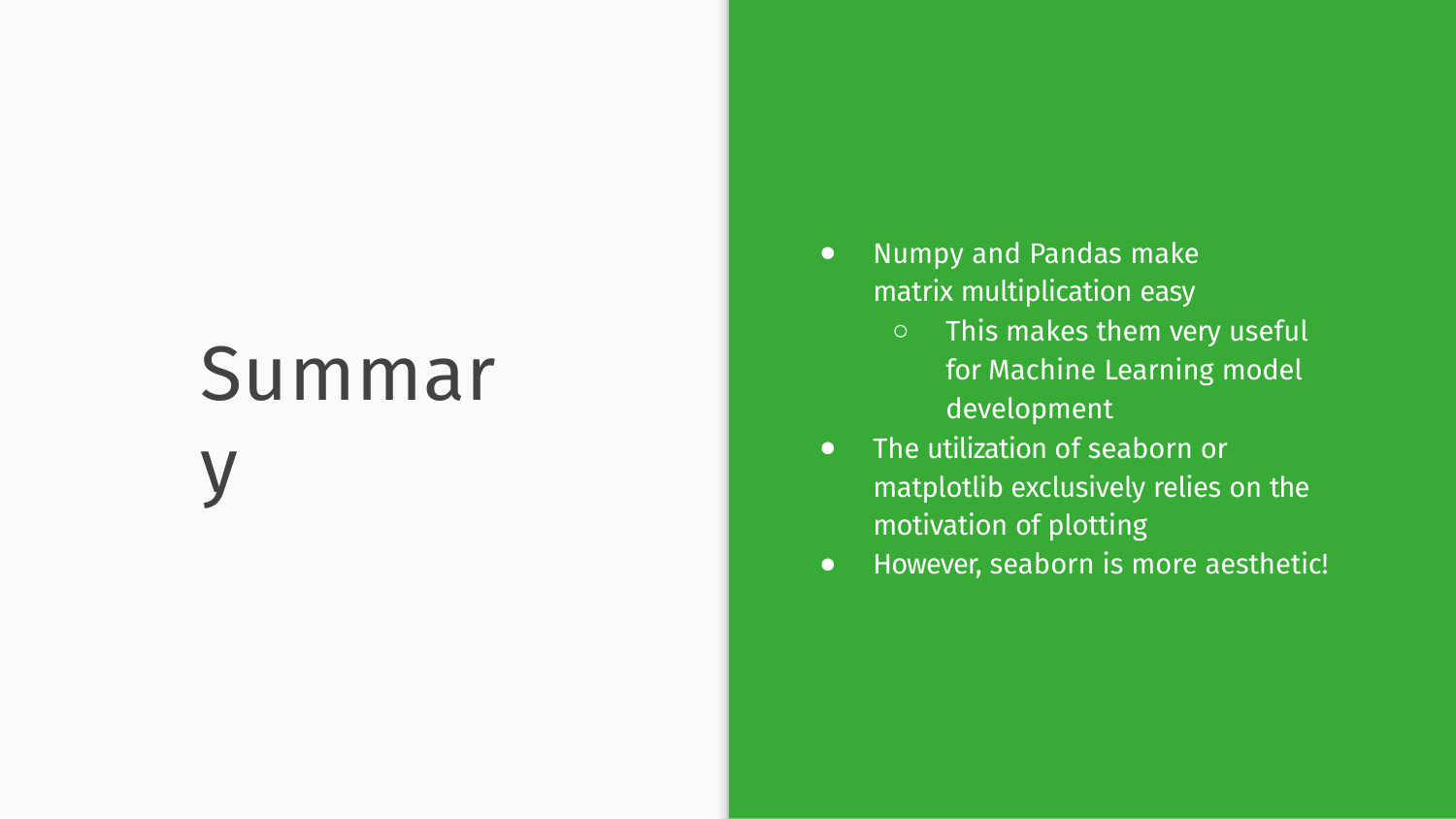

Numpy and Pandas make matrix multiplication easy
This makes them very useful for Machine Learning model development
Summary
The utilization of seaborn or matplotlib exclusively relies on the motivation of plotting
However, seaborn is more aesthetic!